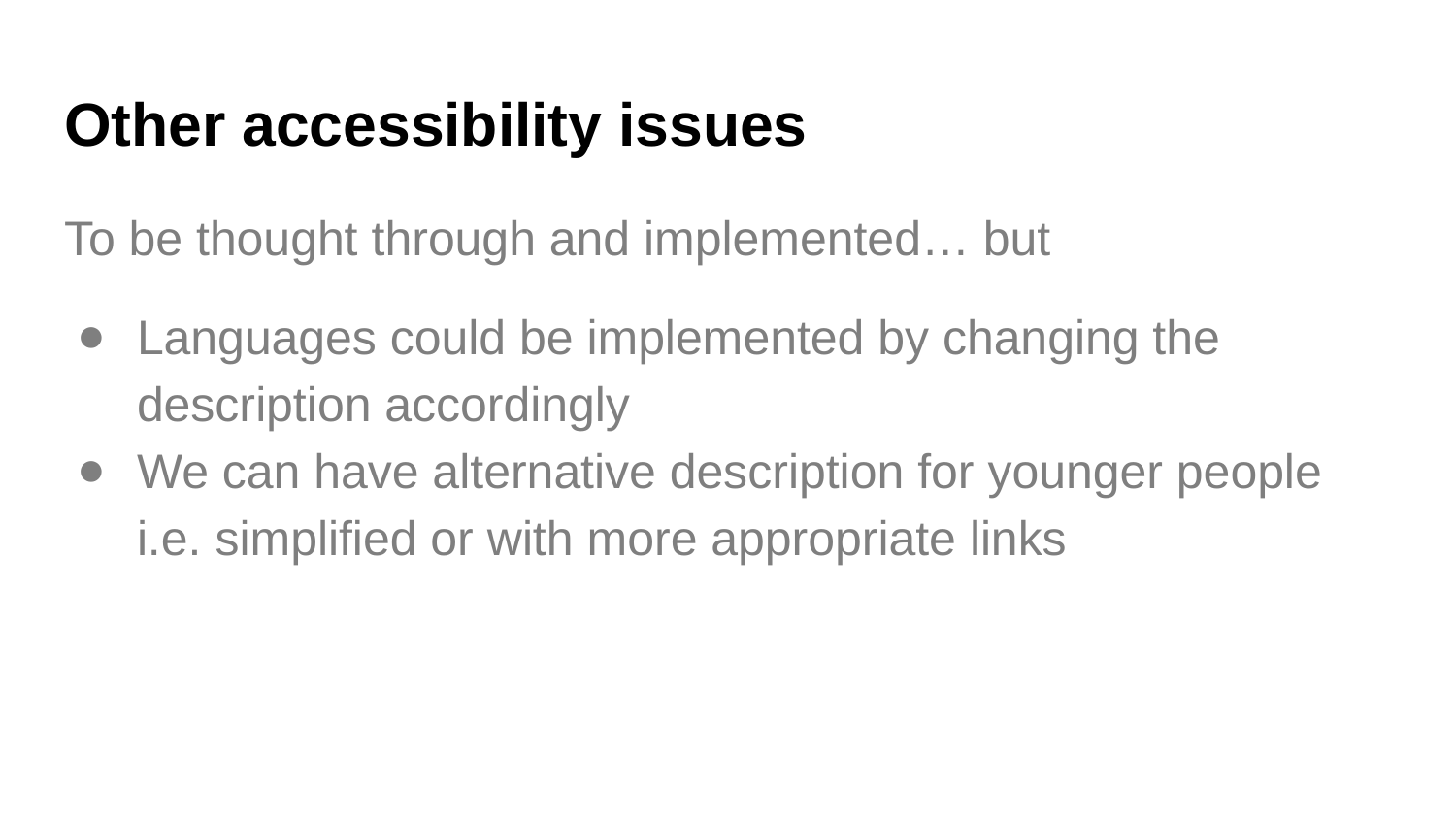

# Other accessibility issues
To be thought through and implemented… but
Languages could be implemented by changing the description accordingly
We can have alternative description for younger people i.e. simplified or with more appropriate links